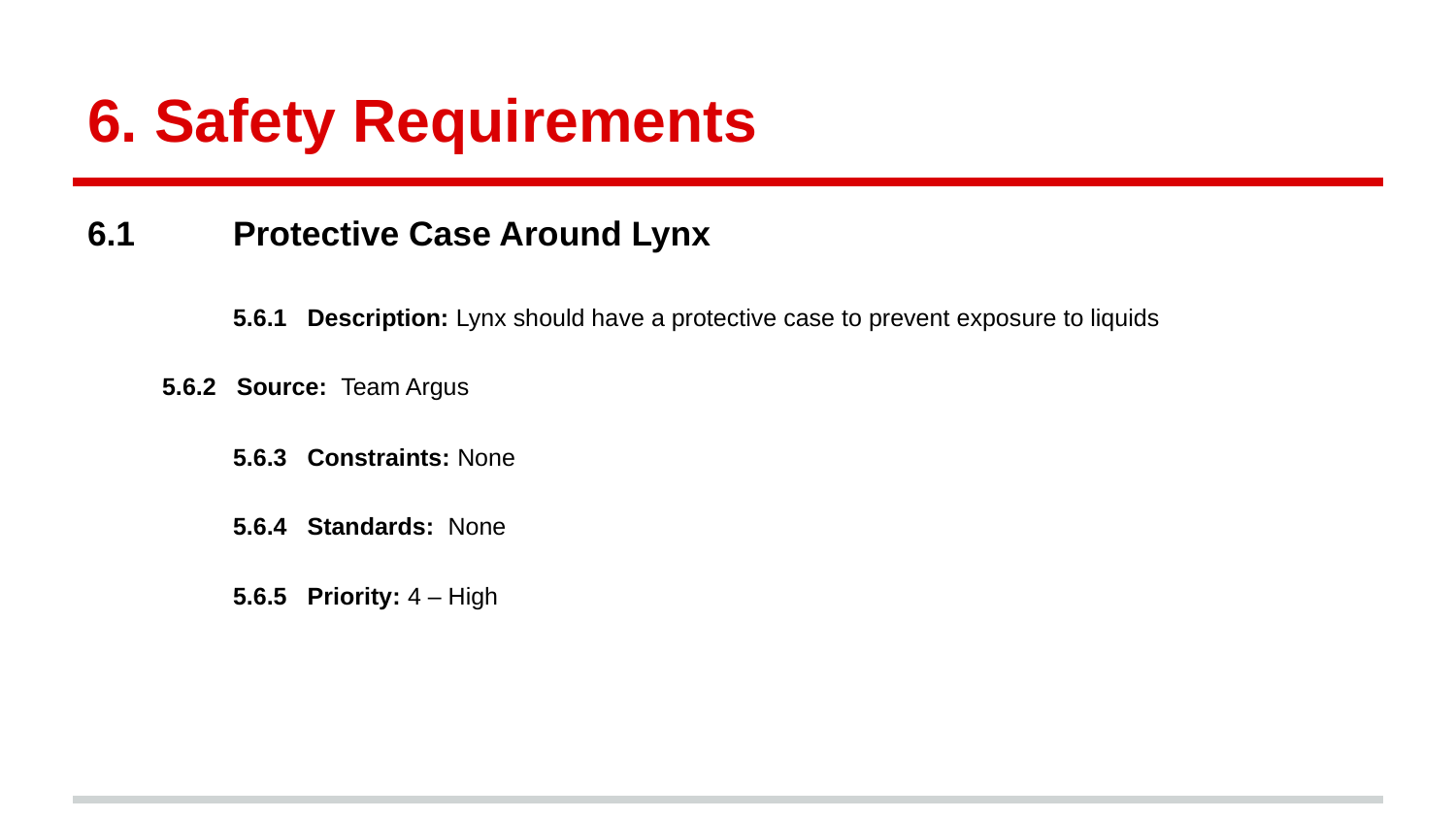

# 6. Safety Requirements
6.1 	Protective Case Around Lynx
	5.6.1   Description: Lynx should have a protective case to prevent exposure to liquids
           5.6.2   Source:  Team Argus
          	5.6.3   Constraints: None
          	5.6.4   Standards:  None
          	5.6.5   Priority: 4 – High